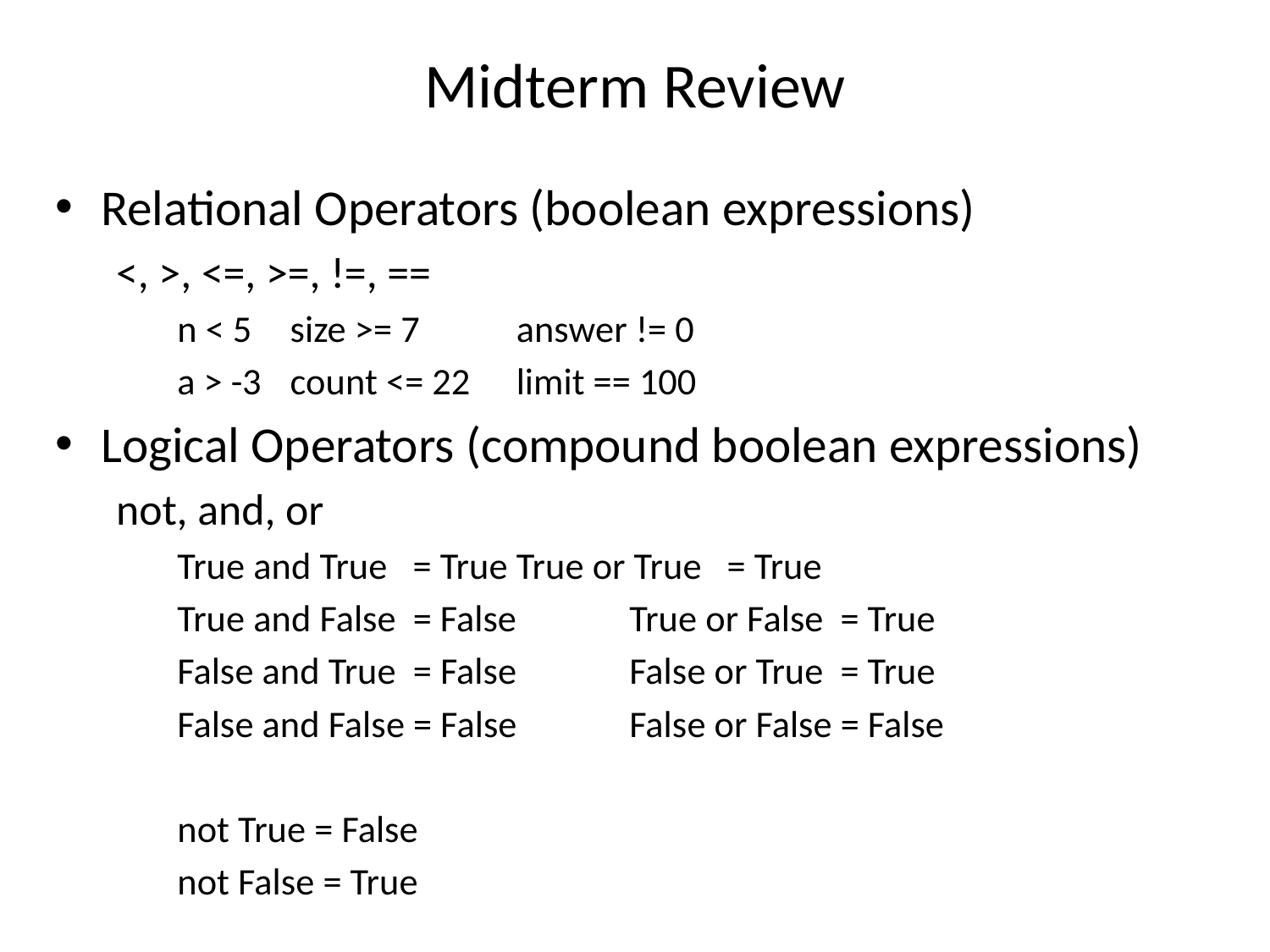

# Midterm Review
Relational Operators (boolean expressions)
<, >, <=, >=, !=, ==
n < 5		size >= 7		answer != 0
a > -3		count <= 22		limit == 100
Logical Operators (compound boolean expressions)
not, and, or
True and True   = True		True or True   = True
True and False  = False		True or False  = True
False and True  = False		False or True  = True
False and False = False		False or False = False

not True = False
not False = True